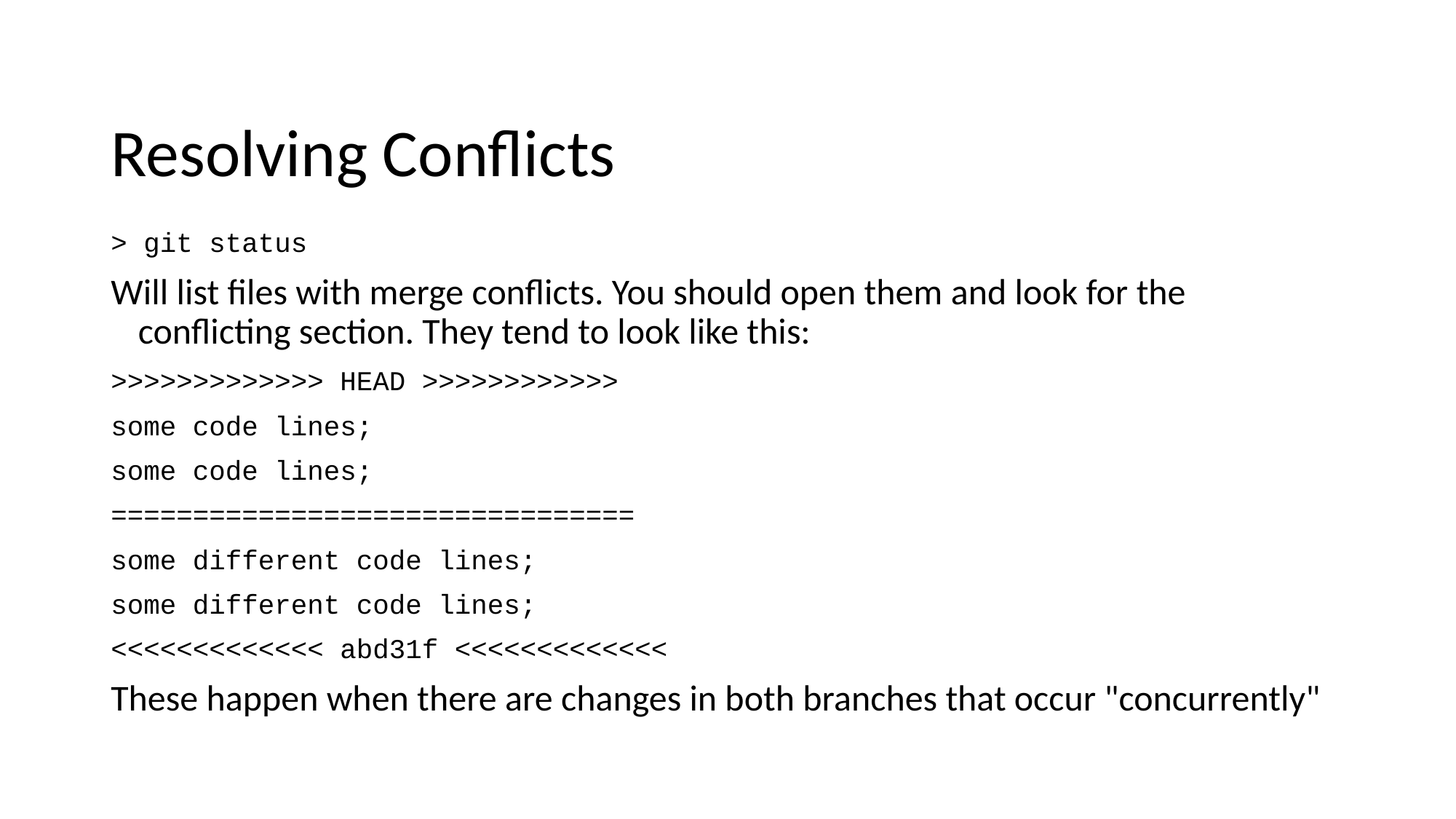

# Resolving Conflicts
> git status
Will list files with merge conflicts. You should open them and look for the conflicting section. They tend to look like this:
>>>>>>>>>>>>> HEAD >>>>>>>>>>>>
some code lines;
some code lines;
================================
some different code lines;
some different code lines;
<<<<<<<<<<<<< abd31f <<<<<<<<<<<<<
These happen when there are changes in both branches that occur "concurrently"